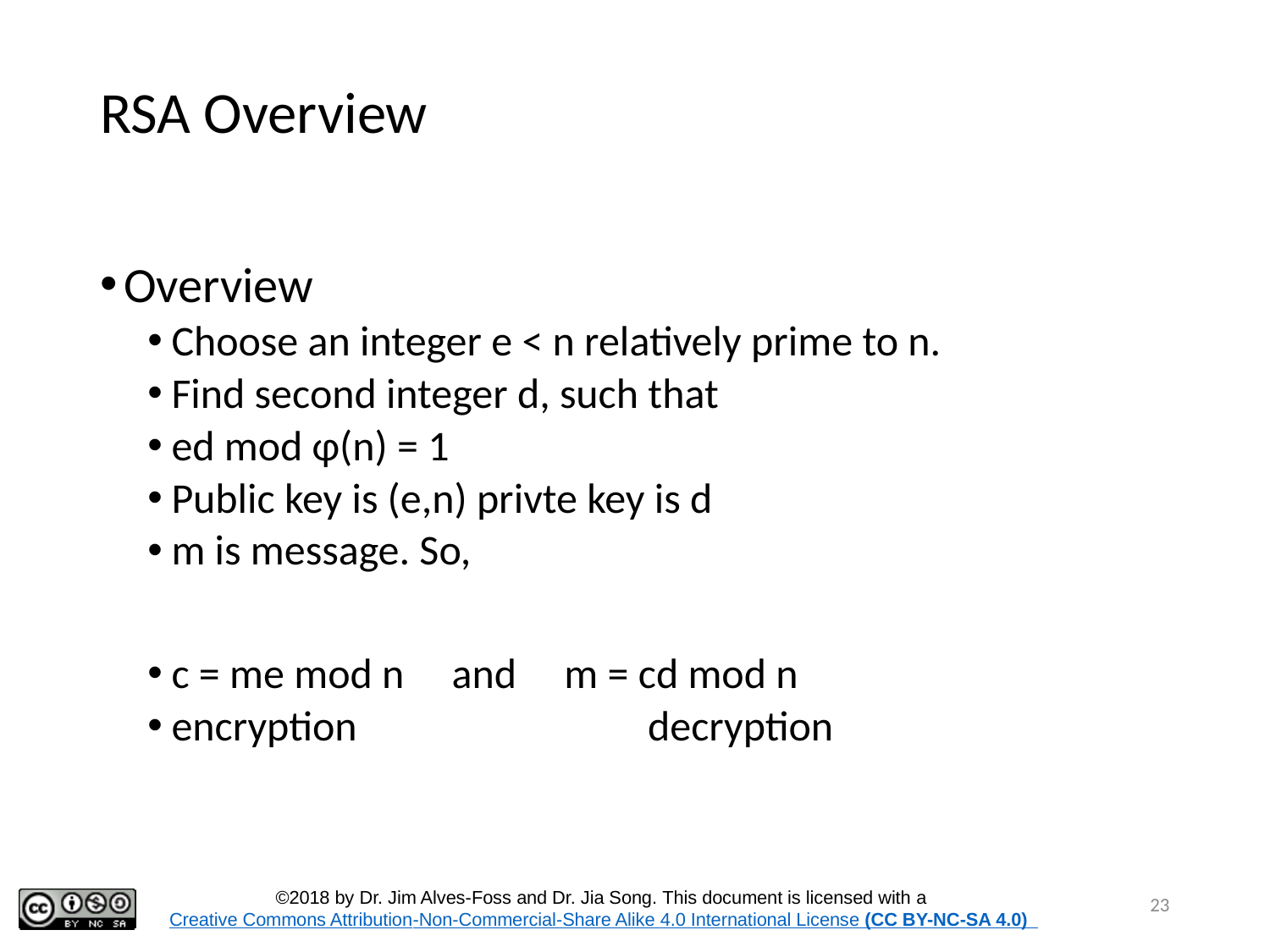

# RSA Overview
Overview
Choose an integer e < n relatively prime to n.
Find second integer d, such that
ed mod φ(n) = 1
Public key is (e,n) privte key is d
m is message. So,

c = me mod n     and     m = cd mod n
encryption		          decryption
23